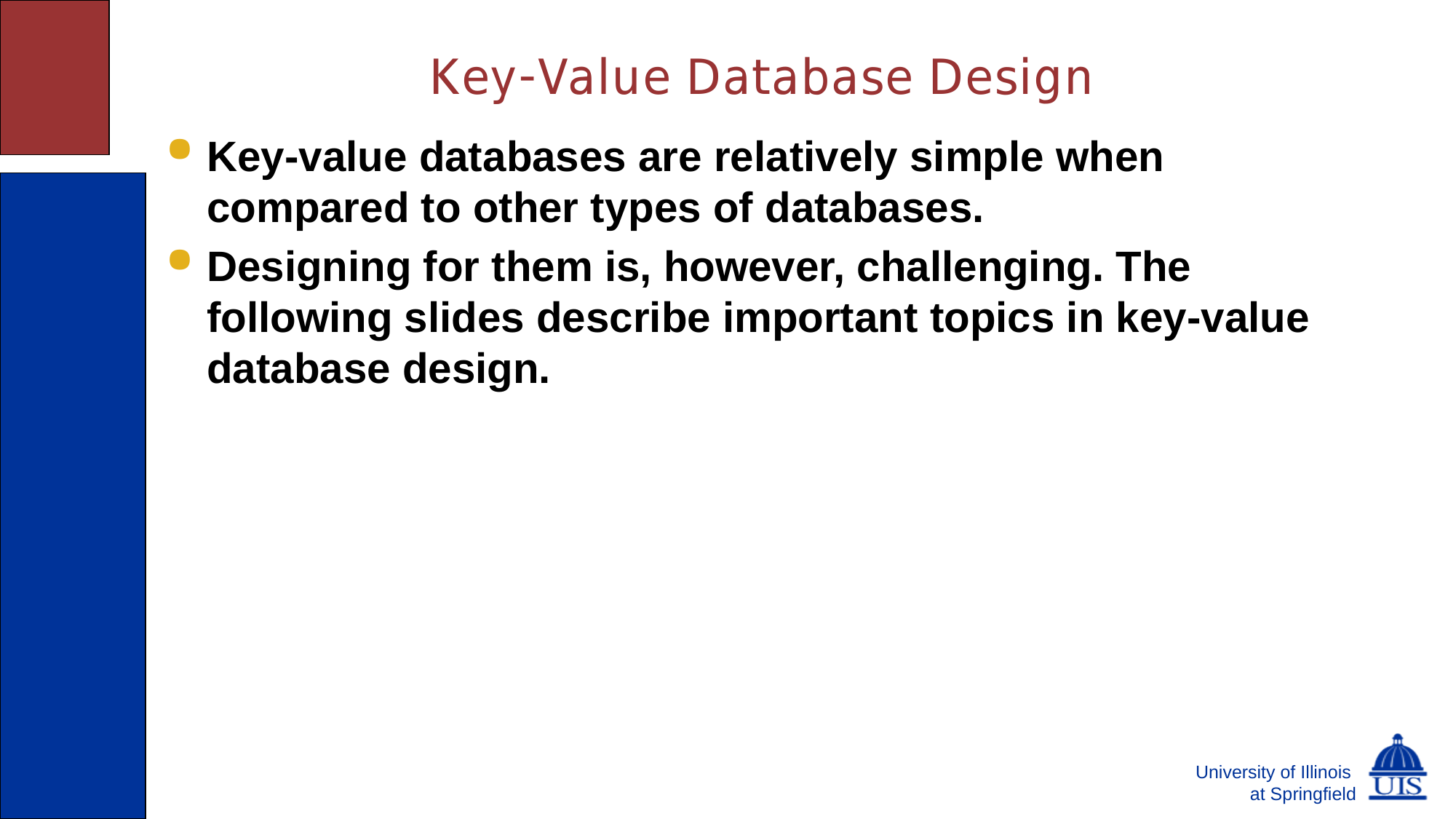

# Key-Value Database Design
Key-value databases are relatively simple when compared to other types of databases.
Designing for them is, however, challenging. The following slides describe important topics in key-value database design.